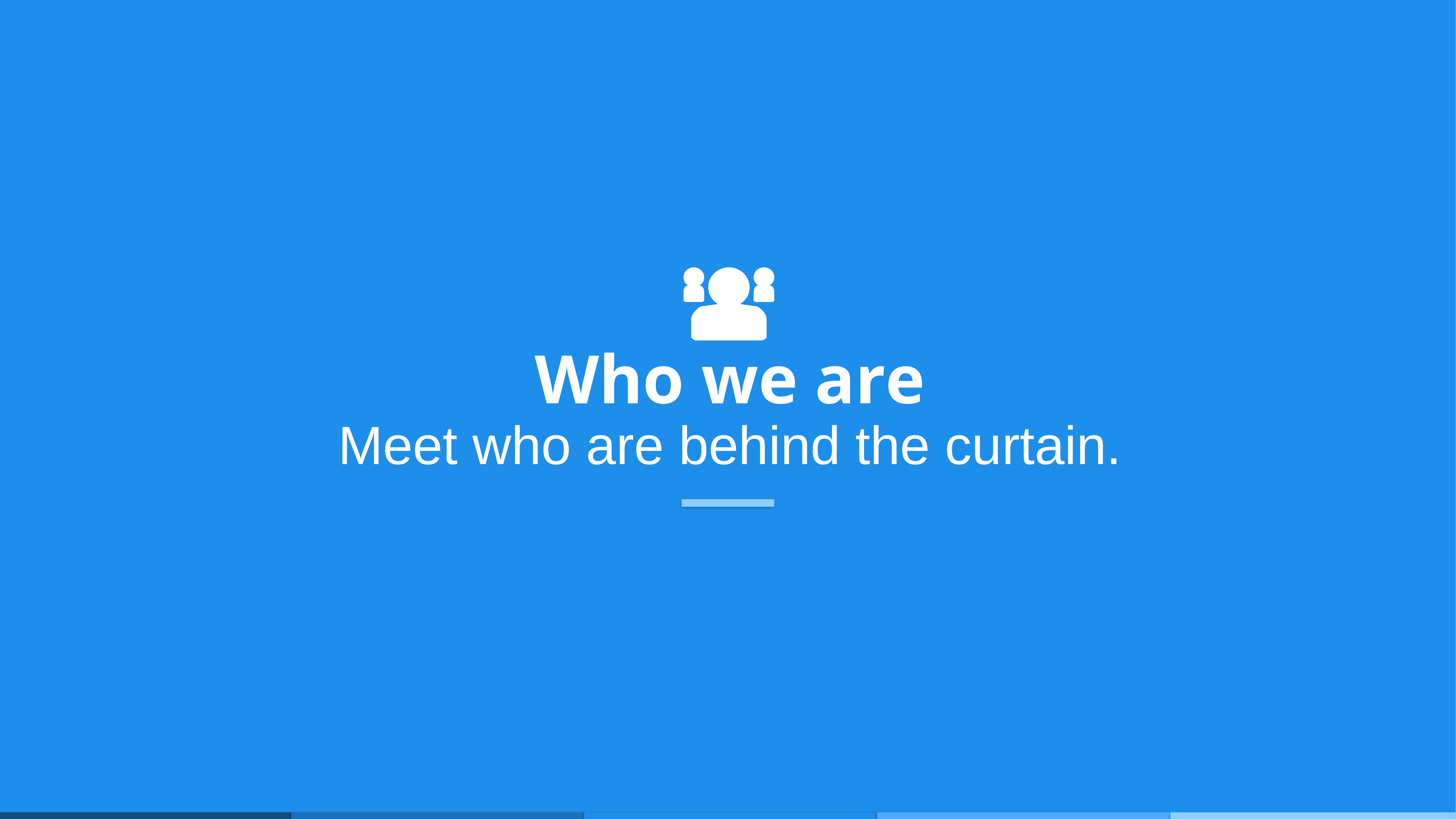

Who we are
Meet who are behind the curtain.